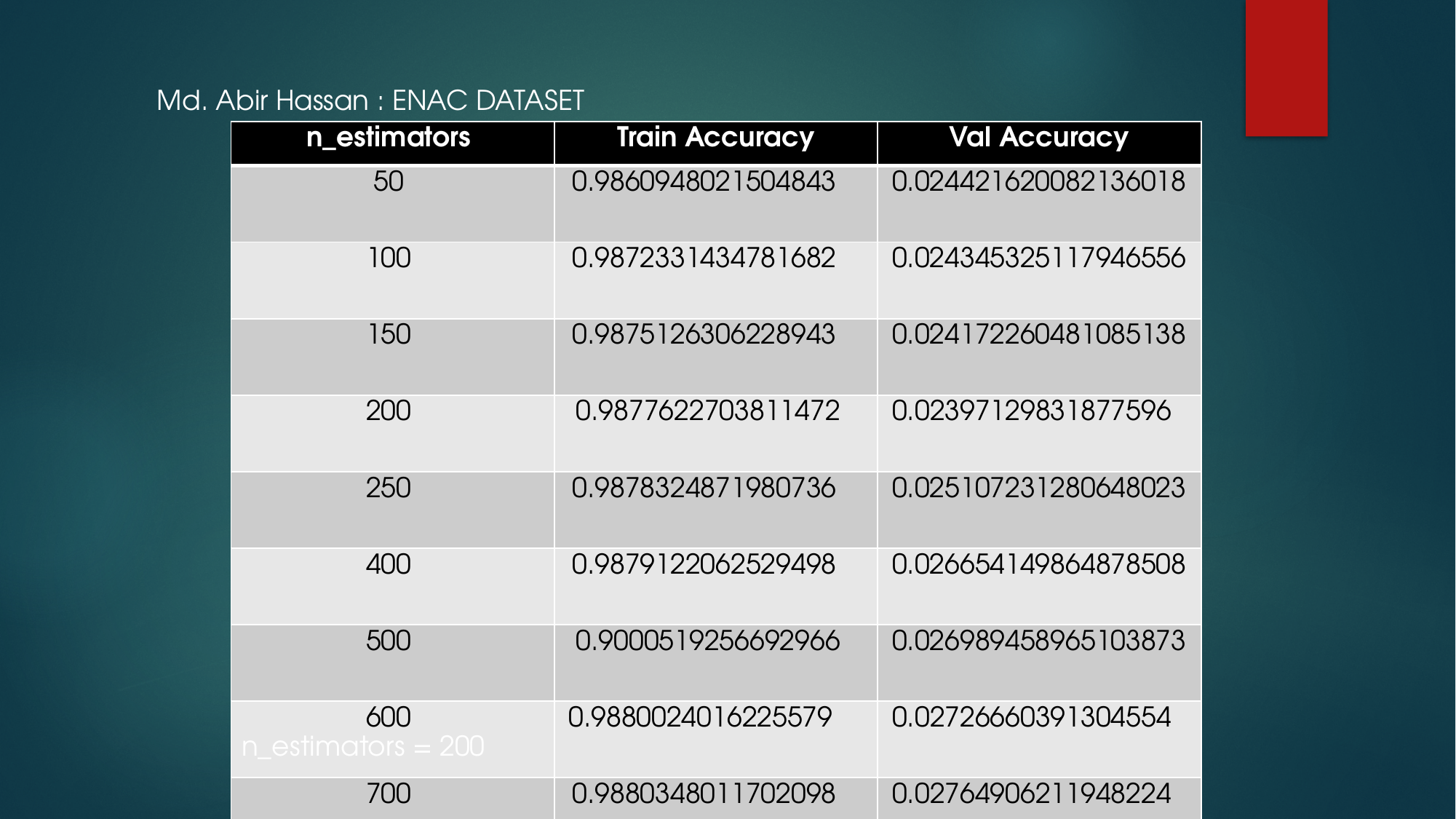

Md. Abir Hassan : ENAC DATASET
| n\_estimators | Train Accuracy | Val Accuracy |
| --- | --- | --- |
| 50 | 0.9860948021504843 | 0.024421620082136018 |
| 100 | 0.9872331434781682 | 0.024345325117946556 |
| 150 | 0.9875126306228943 | 0.024172260481085138 |
| 200 | 0.9877622703811472 | 0.02397129831877596 |
| 250 | 0.9878324871980736 | 0.025107231280648023 |
| 400 | 0.9879122062529498 | 0.026654149864878508 |
| 500 | 0.9000519256692966 | 0.026989458965103873 |
| 600 | 0.9880024016225579 | 0.02726660391304554 |
| 700 | 0.9880348011702098 | 0.02764906211948224 |
| 800 | 0.9880549990491554 | 0.02764906211948224 |
| 1000 | 0.9880996759659444 | 0.028371720019332435 |
| 1200 | 0.988110804605793 | 0.028384980060584077 |
n_estimators = 200